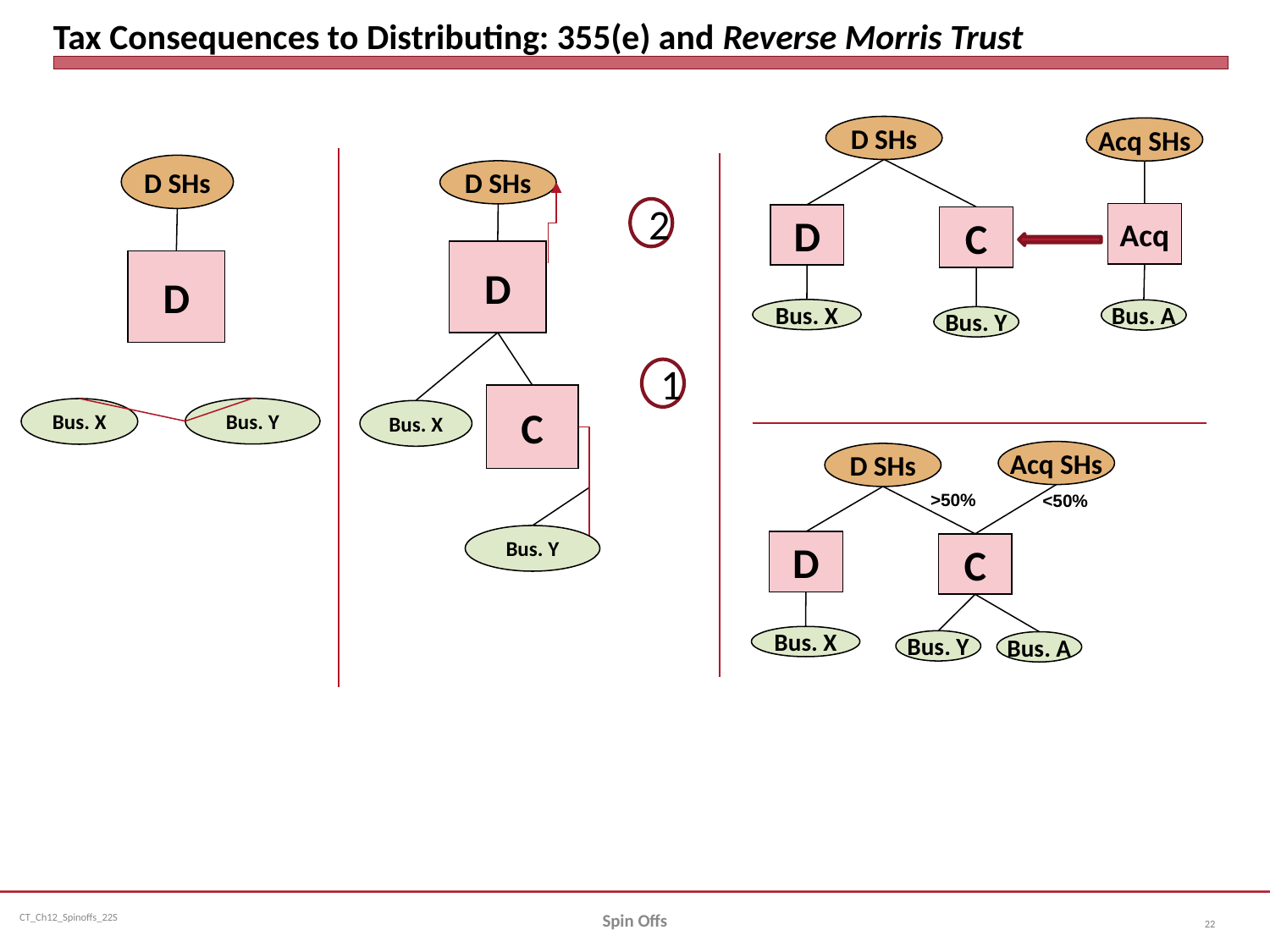

# Tax Consequences to Distributing: 355(e) and Reverse Morris Trust
D SHs
Acq SHs
D SHs
D SHs
2
Acq
D
C

D
D
Bus. X
Bus. A
Bus. Y
1
C
Bus. Y
Bus. X
Bus. X
Acq SHs
D SHs
>50%
<50%
Bus. Y
D
C
Bus. X
Bus. Y
Bus. A
Spin Offs
22